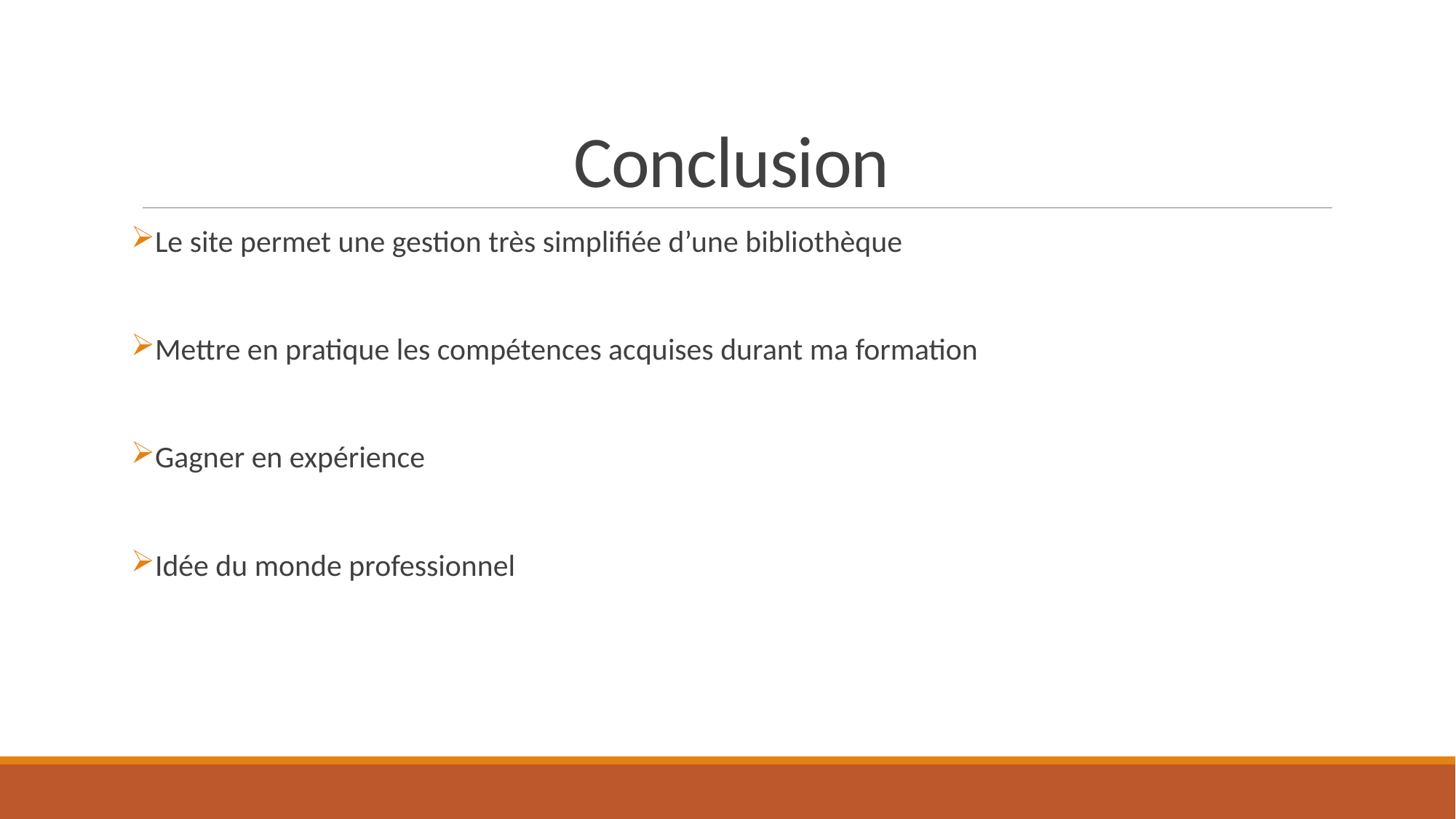

# Conclusion
Le site permet une gestion très simplifiée d’une bibliothèque

Mettre en pratique les compétences acquises durant ma formation

Gagner en expérience

Idée du monde professionnel